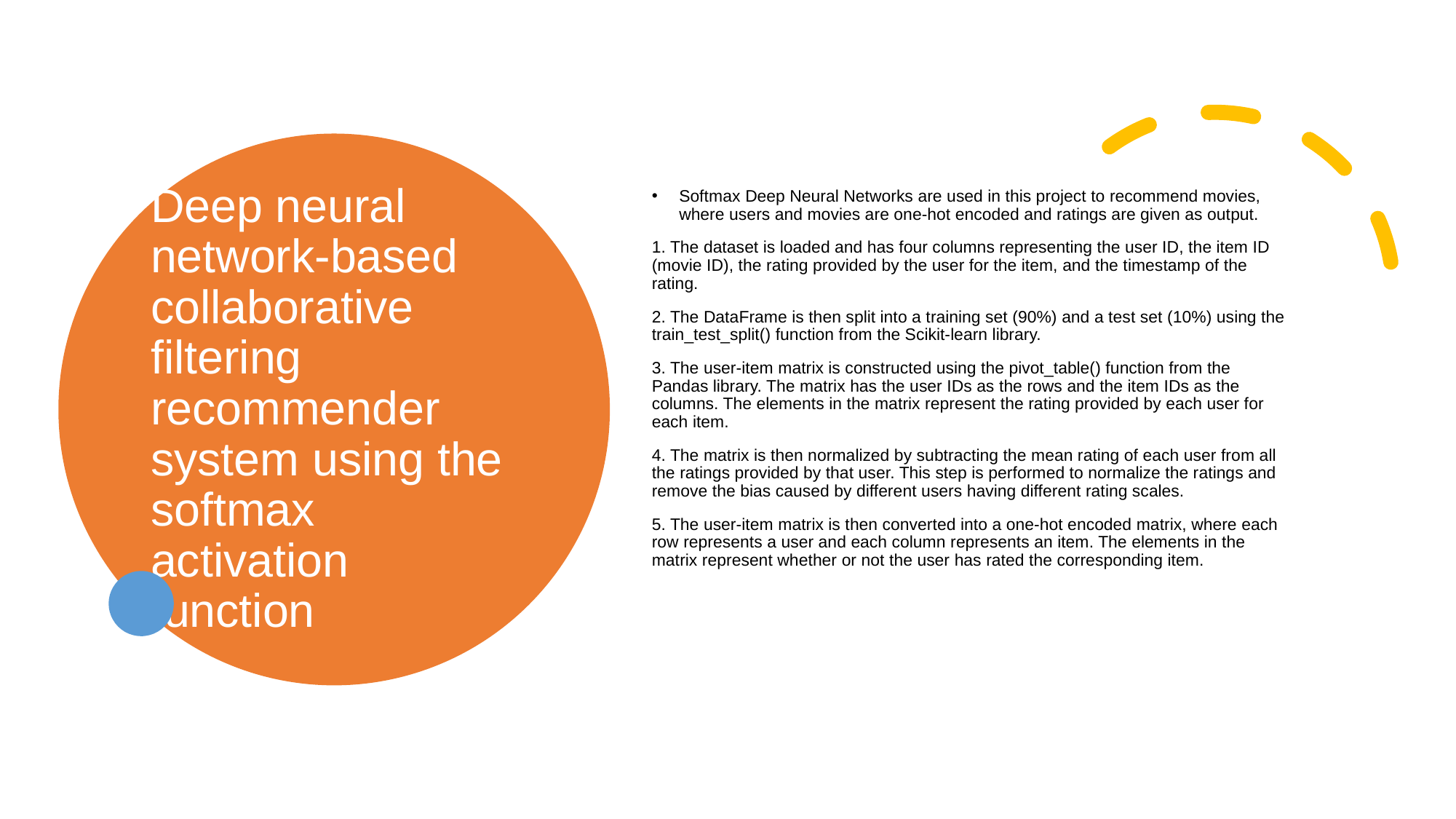

# Deep neural network-based collaborative filtering recommender system using the softmax activation function
Softmax Deep Neural Networks are used in this project to recommend movies, where users and movies are one-hot encoded and ratings are given as output.
1. The dataset is loaded and has four columns representing the user ID, the item ID (movie ID), the rating provided by the user for the item, and the timestamp of the rating.
2. The DataFrame is then split into a training set (90%) and a test set (10%) using the train_test_split() function from the Scikit-learn library.
3. The user-item matrix is constructed using the pivot_table() function from the Pandas library. The matrix has the user IDs as the rows and the item IDs as the columns. The elements in the matrix represent the rating provided by each user for each item.
4. The matrix is then normalized by subtracting the mean rating of each user from all the ratings provided by that user. This step is performed to normalize the ratings and remove the bias caused by different users having different rating scales.
5. The user-item matrix is then converted into a one-hot encoded matrix, where each row represents a user and each column represents an item. The elements in the matrix represent whether or not the user has rated the corresponding item.